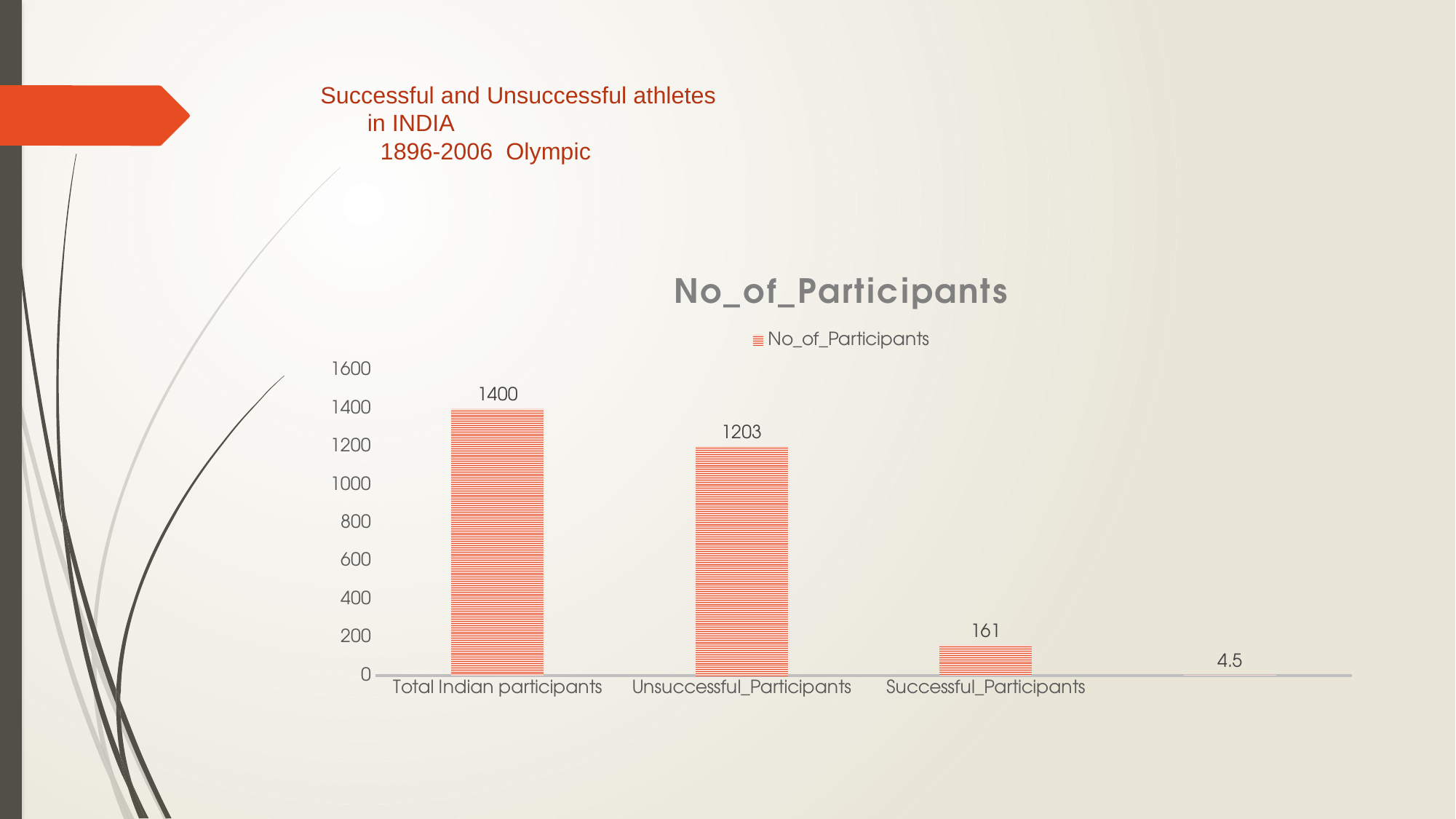

# Successful and Unsuccessful athletes in INDIA 1896-2006  Olympic

### Chart:

| Category | No_of_Participants |
|---|---|
| Total Indian participants | 1400.0 |
| Unsuccessful_Participants | 1203.0 |
| Successful_Participants | 161.0 |